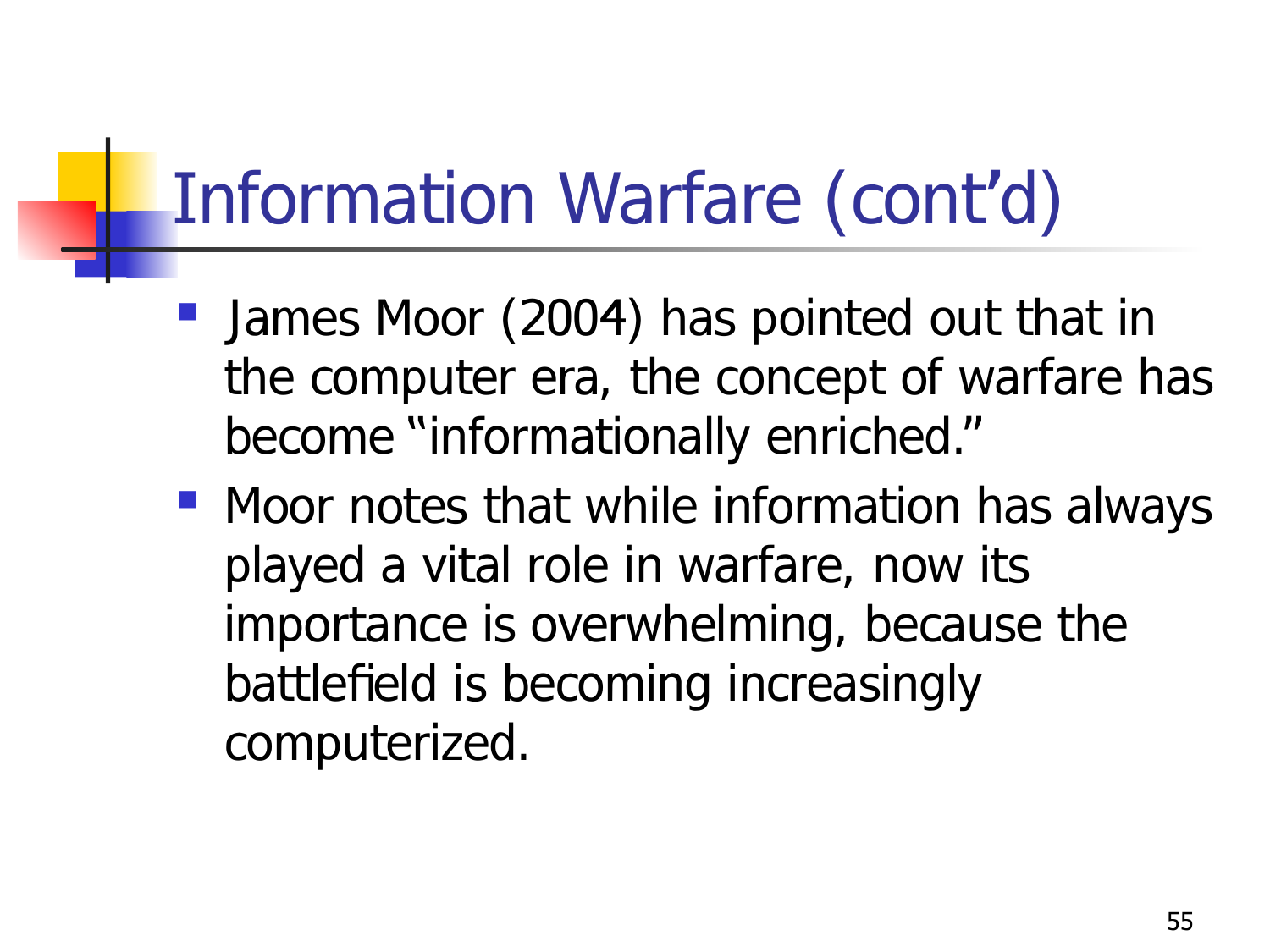

# Information Warfare (cont’d)
James Moor (2004) has pointed out that in the computer era, the concept of warfare has become “informationally enriched.”
Moor notes that while information has always played a vital role in warfare, now its importance is overwhelming, because the battlefield is becoming increasingly computerized.
55